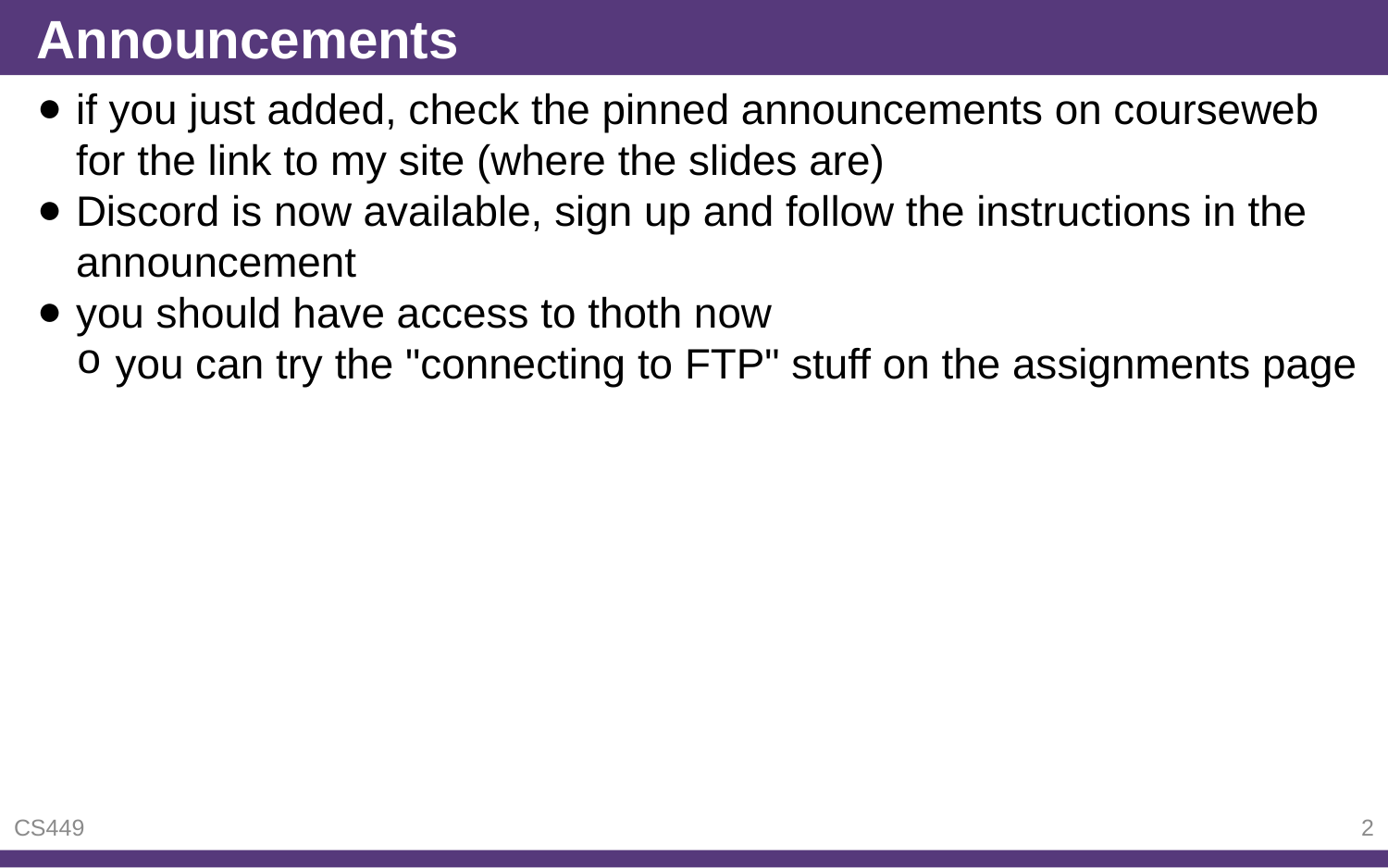

# Announcements
if you just added, check the pinned announcements on courseweb for the link to my site (where the slides are)
Discord is now available, sign up and follow the instructions in the announcement
you should have access to thoth now
you can try the "connecting to FTP" stuff on the assignments page
CS449
2